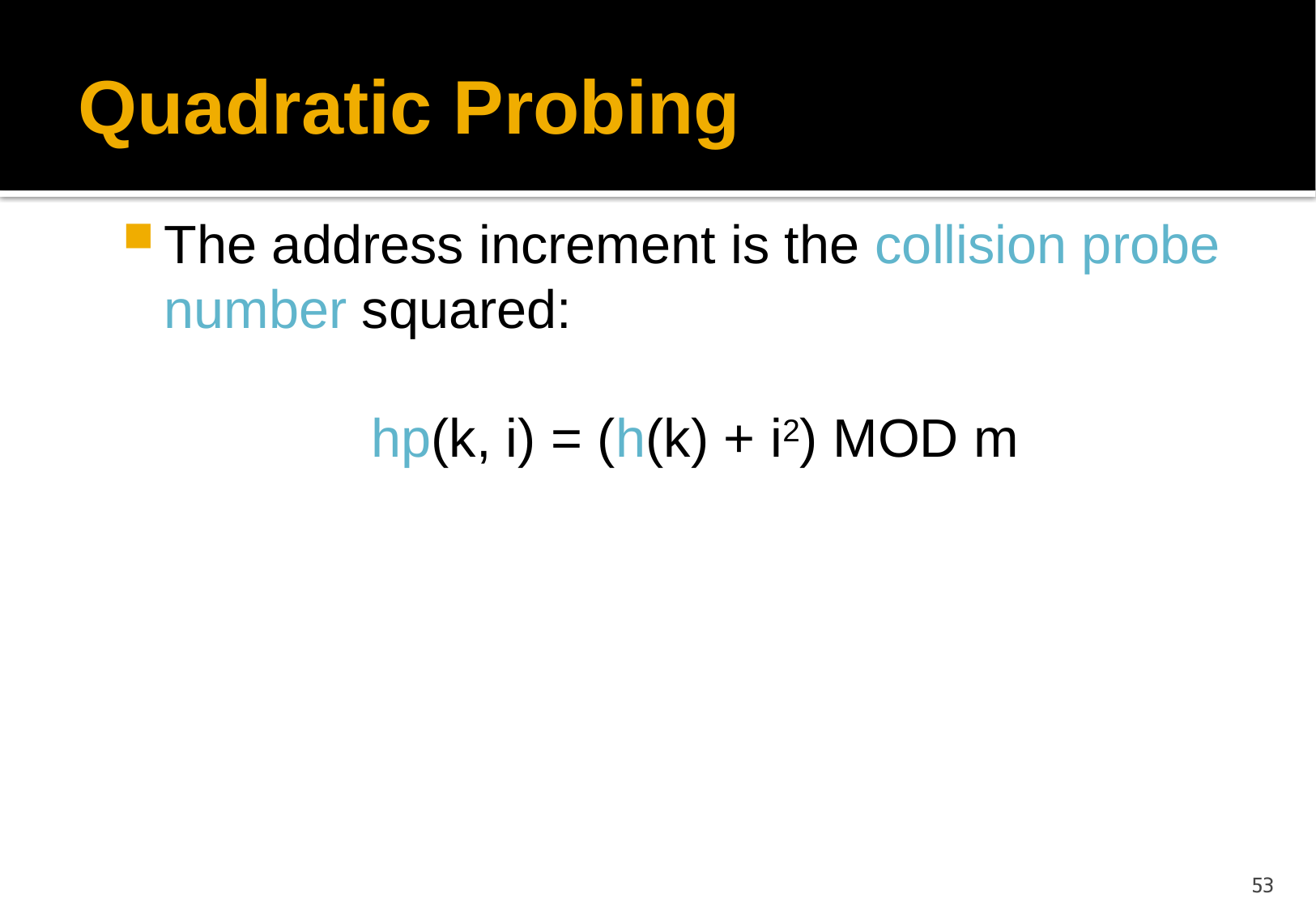

# Quadratic Probing
The address increment is the collision probe number squared:

hp(k, i) = (h(k) + i2) MOD m

53